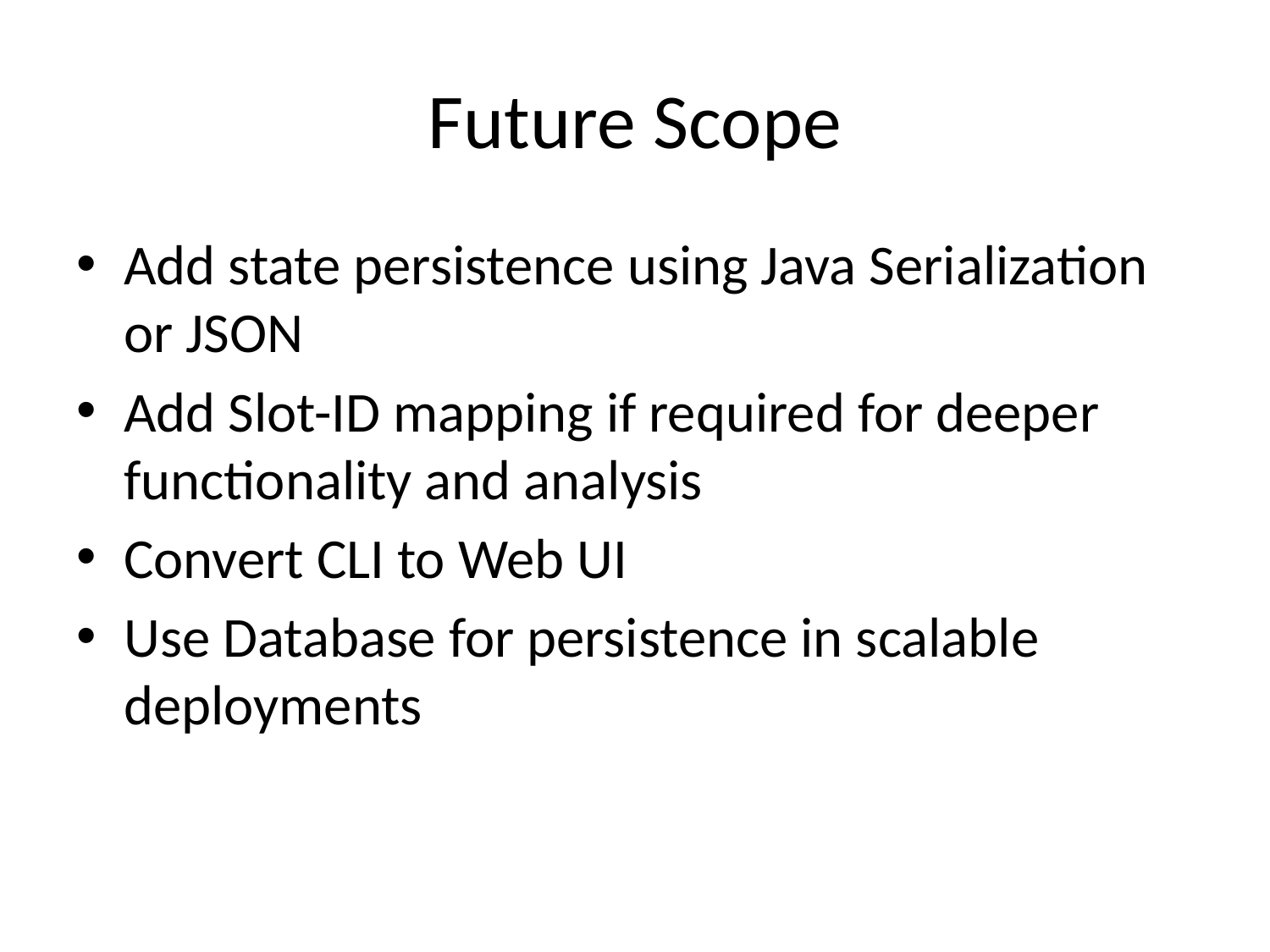

# Future Scope
Add state persistence using Java Serialization or JSON
Add Slot-ID mapping if required for deeper functionality and analysis
Convert CLI to Web UI
Use Database for persistence in scalable deployments